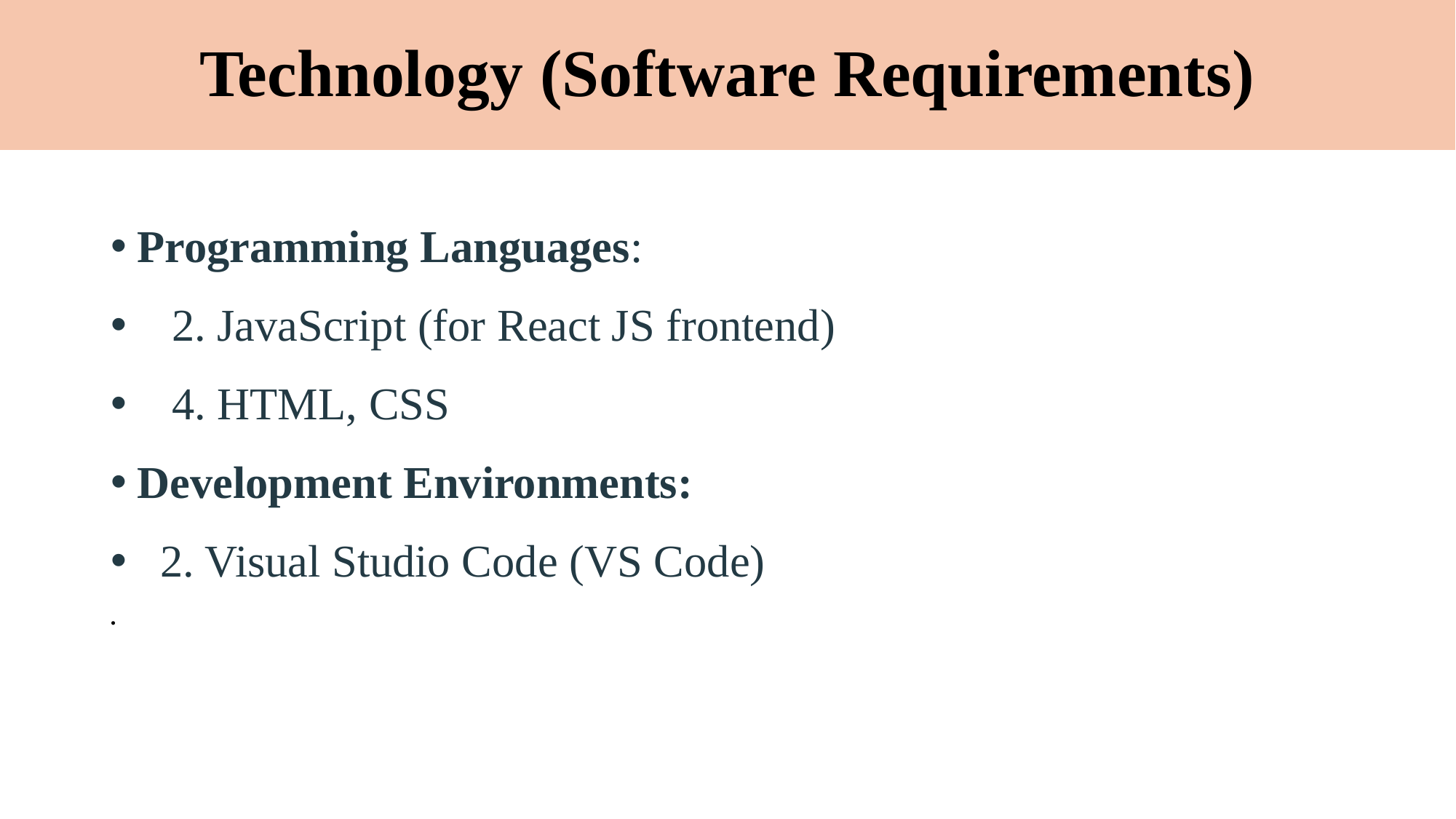

# Technology (Software Requirements)
Programming Languages:
   2. JavaScript (for React JS frontend)
   4. HTML, CSS
Development Environments:
  2. Visual Studio Code (VS Code)